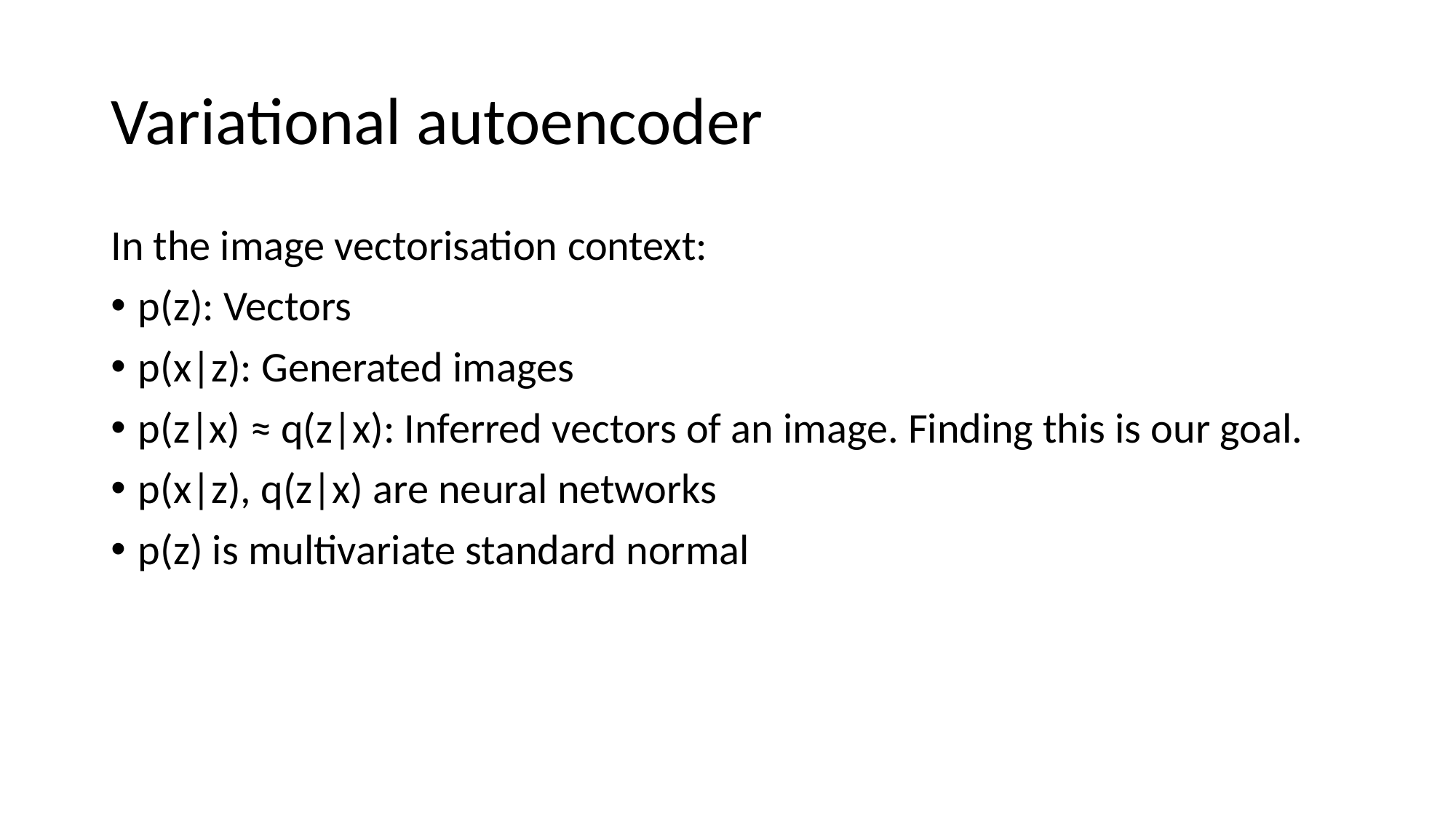

# Variational autoencoder
In the image vectorisation context:
p(z): Vectors
p(x|z): Generated images
p(z|x) ≈ q(z|x): Inferred vectors of an image. Finding this is our goal.
p(x|z), q(z|x) are neural networks
p(z) is multivariate standard normal